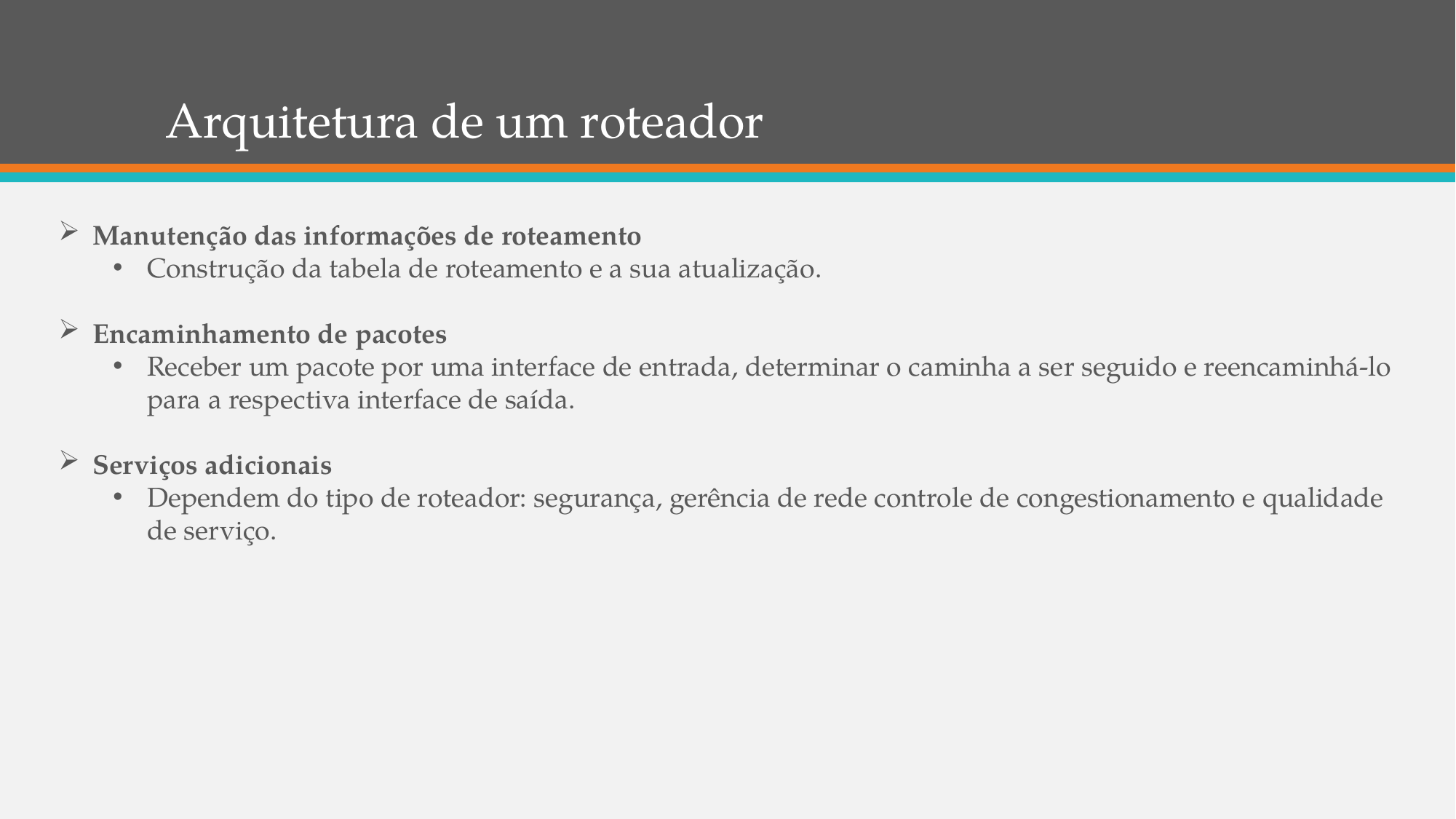

# Arquitetura de um roteador
Manutenção das informações de roteamento
Construção da tabela de roteamento e a sua atualização.
Encaminhamento de pacotes
Receber um pacote por uma interface de entrada, determinar o caminha a ser seguido e reencaminhá-lo para a respectiva interface de saída.
Serviços adicionais
Dependem do tipo de roteador: segurança, gerência de rede controle de congestionamento e qualidade de serviço.